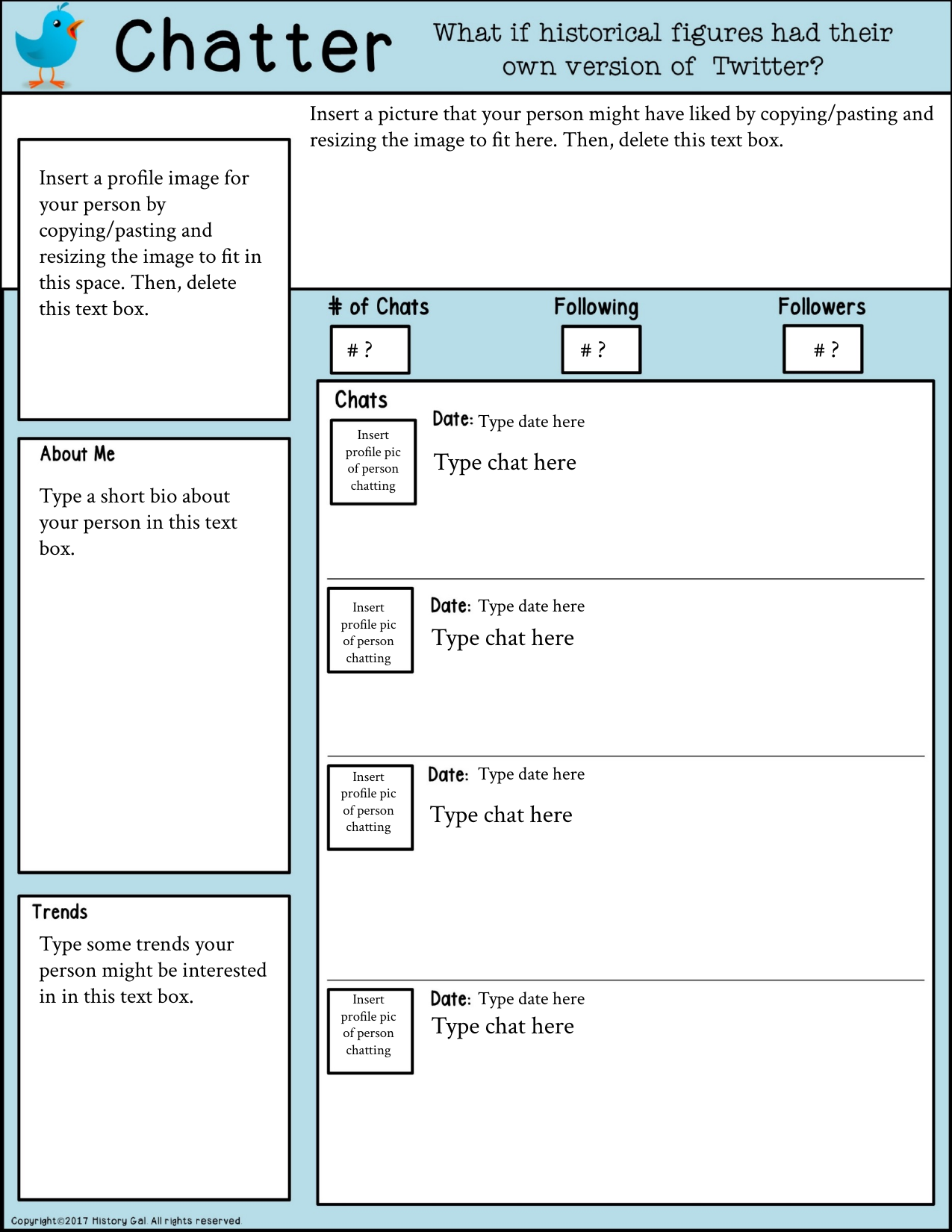

Insert a picture that your person might have liked by copying/pasting and resizing the image to fit here. Then, delete this text box.
Insert a profile image for your person by copying/pasting and resizing the image to fit in this space. Then, delete this text box.
Delete a text box by right clicking on the box and choosing the ‘cut’ option or use the ‘delete’ or ‘backspace’ key on your keyboard.
# ?
# ?
# ?
Type date here
Insert profile pic of person chatting
Type chat here
Type a short bio about your person in this text box.
Type date here
Insert profile pic of person chatting
Type chat here
Type date here
Insert profile pic of person chatting
Type chat here
Type some trends your person might be interested in in this text box.
Type date here
Insert profile pic of person chatting
Type chat here